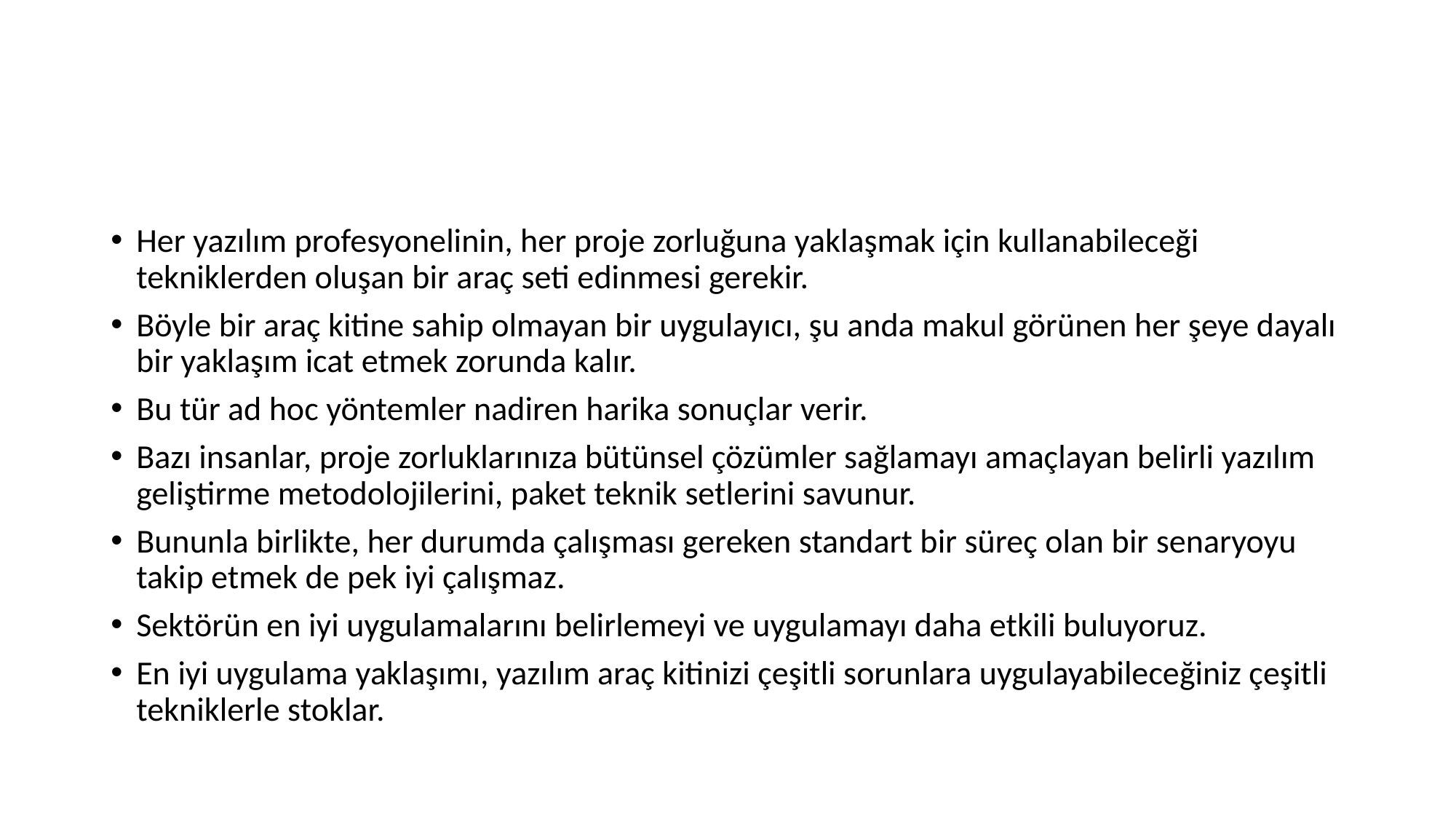

#
Her yazılım profesyonelinin, her proje zorluğuna yaklaşmak için kullanabileceği tekniklerden oluşan bir araç seti edinmesi gerekir.
Böyle bir araç kitine sahip olmayan bir uygulayıcı, şu anda makul görünen her şeye dayalı bir yaklaşım icat etmek zorunda kalır.
Bu tür ad hoc yöntemler nadiren harika sonuçlar verir.
Bazı insanlar, proje zorluklarınıza bütünsel çözümler sağlamayı amaçlayan belirli yazılım geliştirme metodolojilerini, paket teknik setlerini savunur.
Bununla birlikte, her durumda çalışması gereken standart bir süreç olan bir senaryoyu takip etmek de pek iyi çalışmaz.
Sektörün en iyi uygulamalarını belirlemeyi ve uygulamayı daha etkili buluyoruz.
En iyi uygulama yaklaşımı, yazılım araç kitinizi çeşitli sorunlara uygulayabileceğiniz çeşitli tekniklerle stoklar.